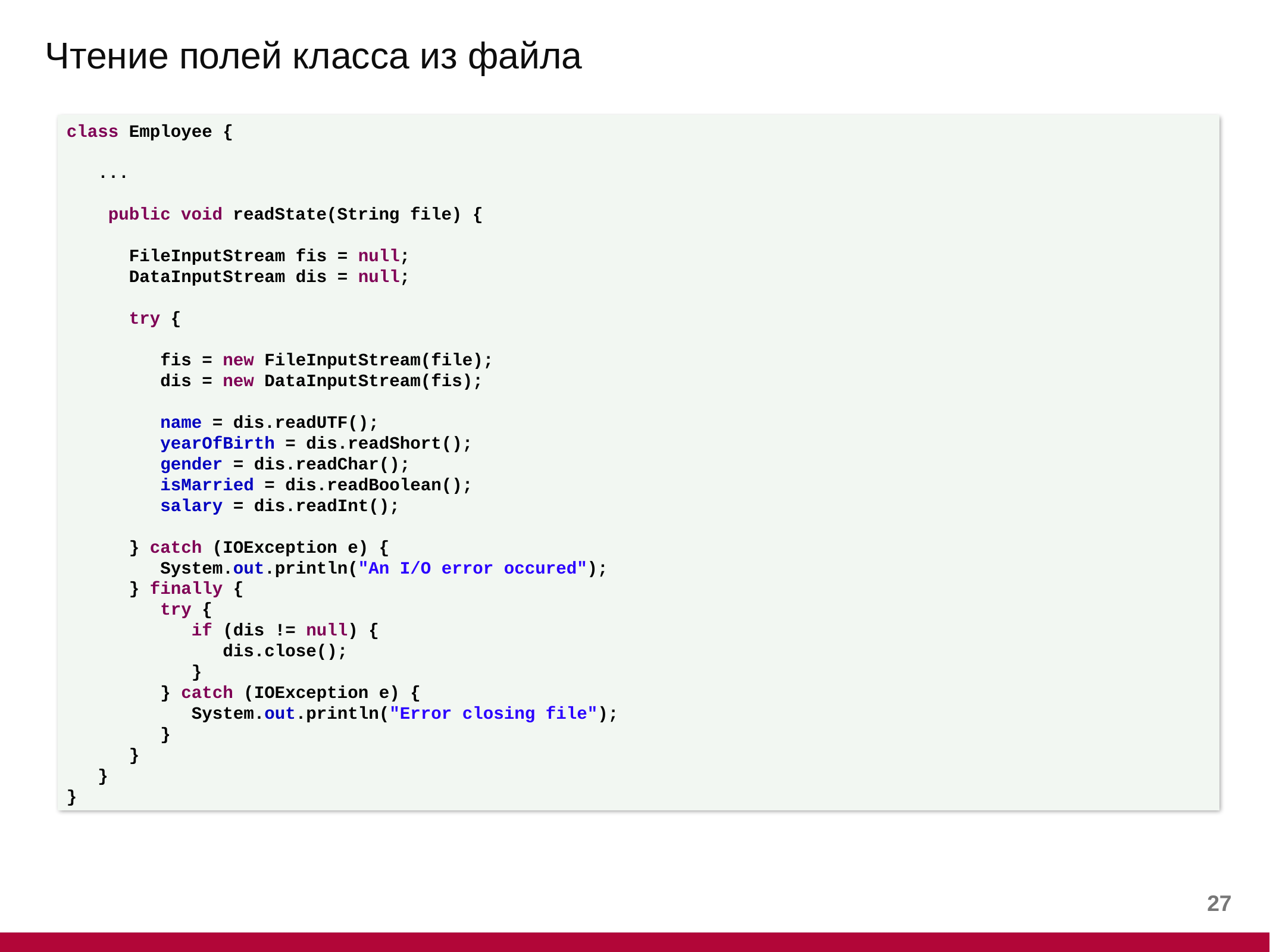

# Чтение полей класса из файла
class Employee {

   ...

    public void readState(String file) {

      FileInputStream fis = null;
      DataInputStream dis = null;

      try {

         fis = new FileInputStream(file);
         dis = new DataInputStream(fis);

         name = dis.readUTF();
         yearOfBirth = dis.readShort();
         gender = dis.readChar();
         isMarried = dis.readBoolean();
         salary = dis.readInt();

      } catch (IOException e) {
         System.out.println("An I/O error occured");
      } finally {
         try {
            if (dis != null) {
               dis.close();
            }
         } catch (IOException e) {
            System.out.println("Error closing file");
         }
      }
   }
}
27